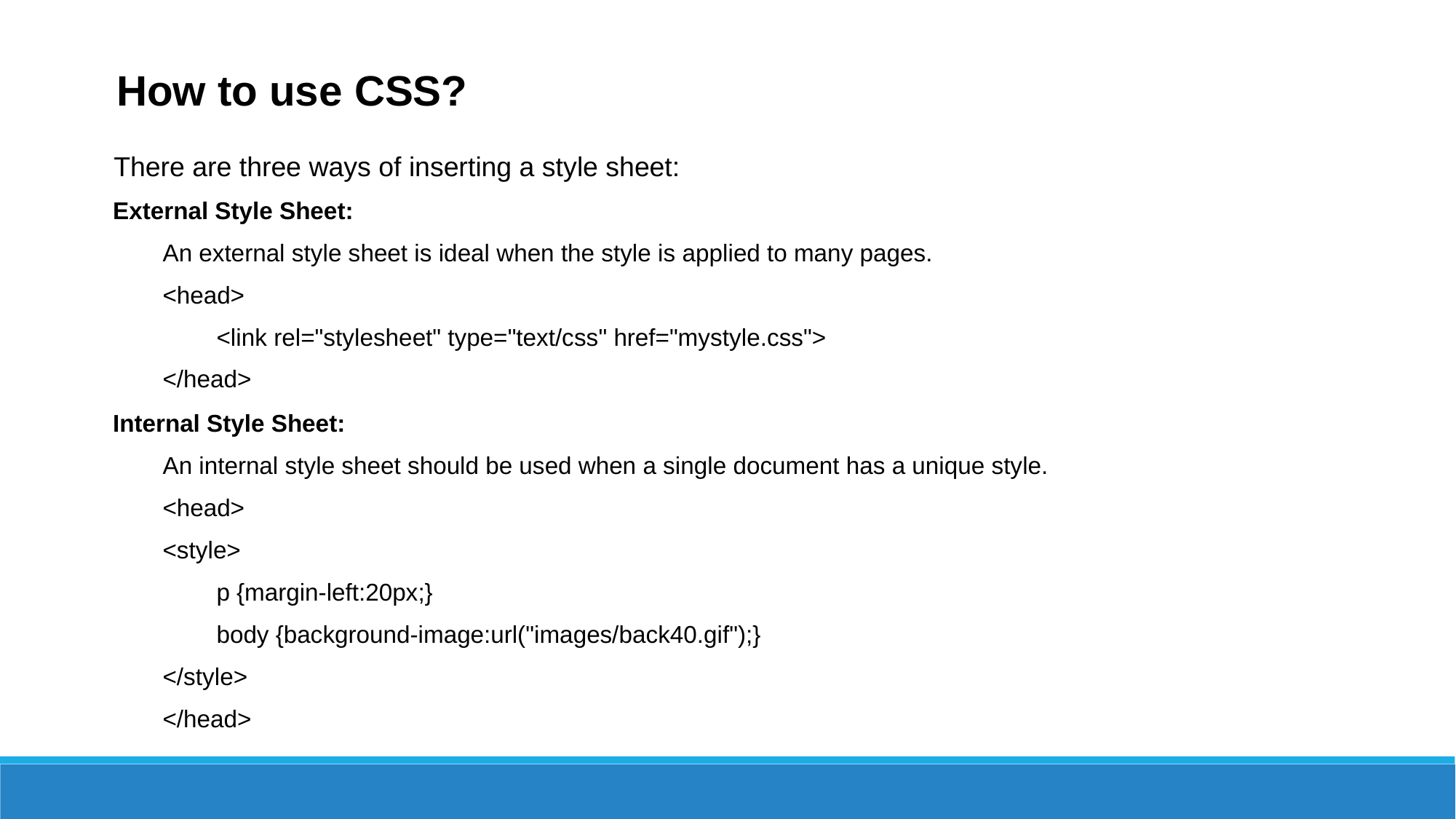

How to use CSS?
There are three ways of inserting a style sheet:
External Style Sheet:
An external style sheet is ideal when the style is applied to many pages.
<head>
<link rel="stylesheet" type="text/css" href="mystyle.css">
</head>
Internal Style Sheet:
An internal style sheet should be used when a single document has a unique style.
<head>
<style>
p {margin-left:20px;}
body {background-image:url("images/back40.gif");}
</style>
</head>